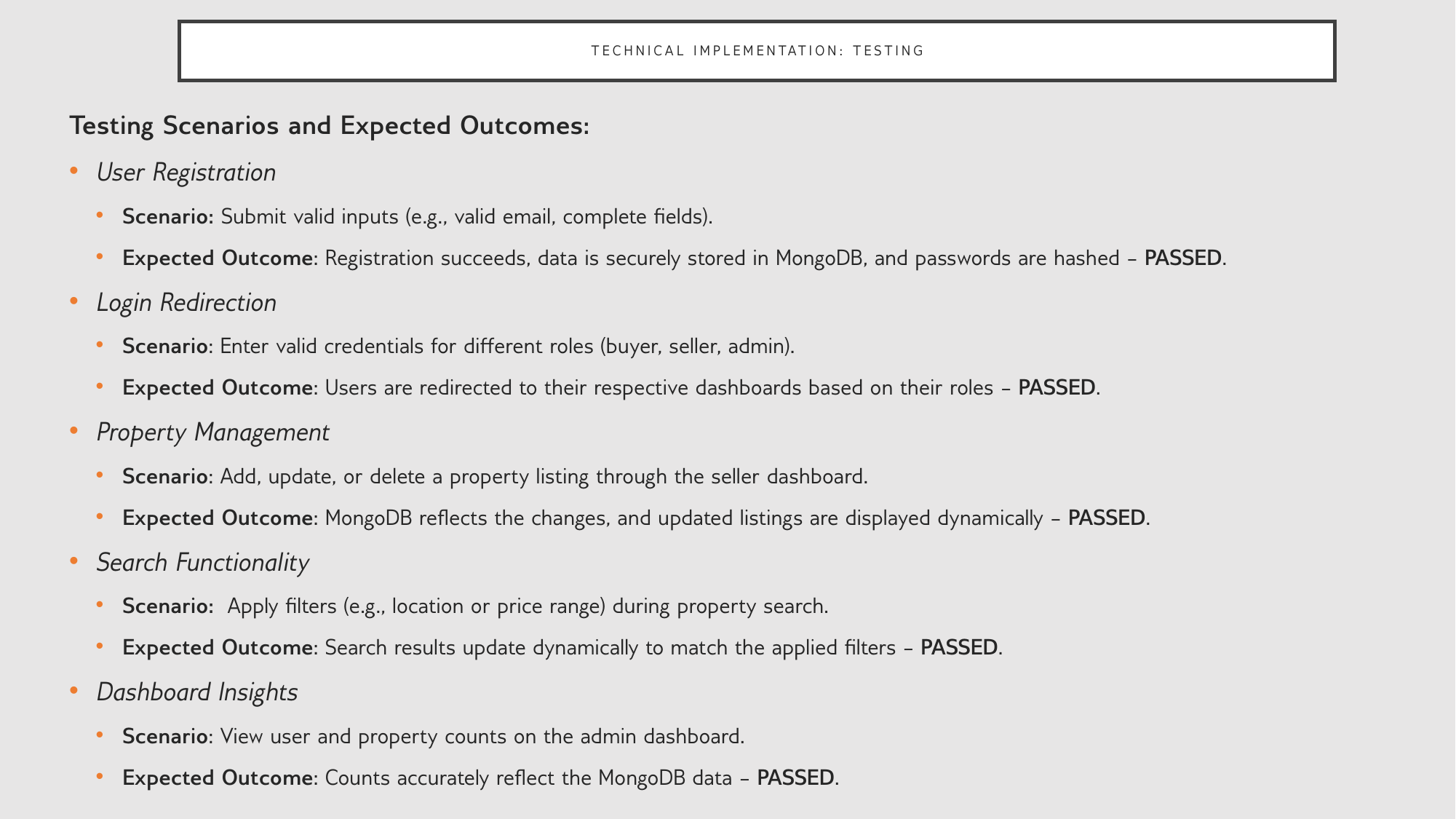

# Technical Implementation: Testing
Testing Scenarios and Expected Outcomes:
User Registration
Scenario: Submit valid inputs (e.g., valid email, complete fields).
Expected Outcome: Registration succeeds, data is securely stored in MongoDB, and passwords are hashed – PASSED.
Login Redirection
Scenario: Enter valid credentials for different roles (buyer, seller, admin).
Expected Outcome: Users are redirected to their respective dashboards based on their roles – PASSED.
Property Management
Scenario: Add, update, or delete a property listing through the seller dashboard.
Expected Outcome: MongoDB reflects the changes, and updated listings are displayed dynamically – PASSED.
Search Functionality
Scenario:  Apply filters (e.g., location or price range) during property search.
Expected Outcome: Search results update dynamically to match the applied filters – PASSED.
Dashboard Insights
Scenario: View user and property counts on the admin dashboard.
Expected Outcome: Counts accurately reflect the MongoDB data – PASSED.